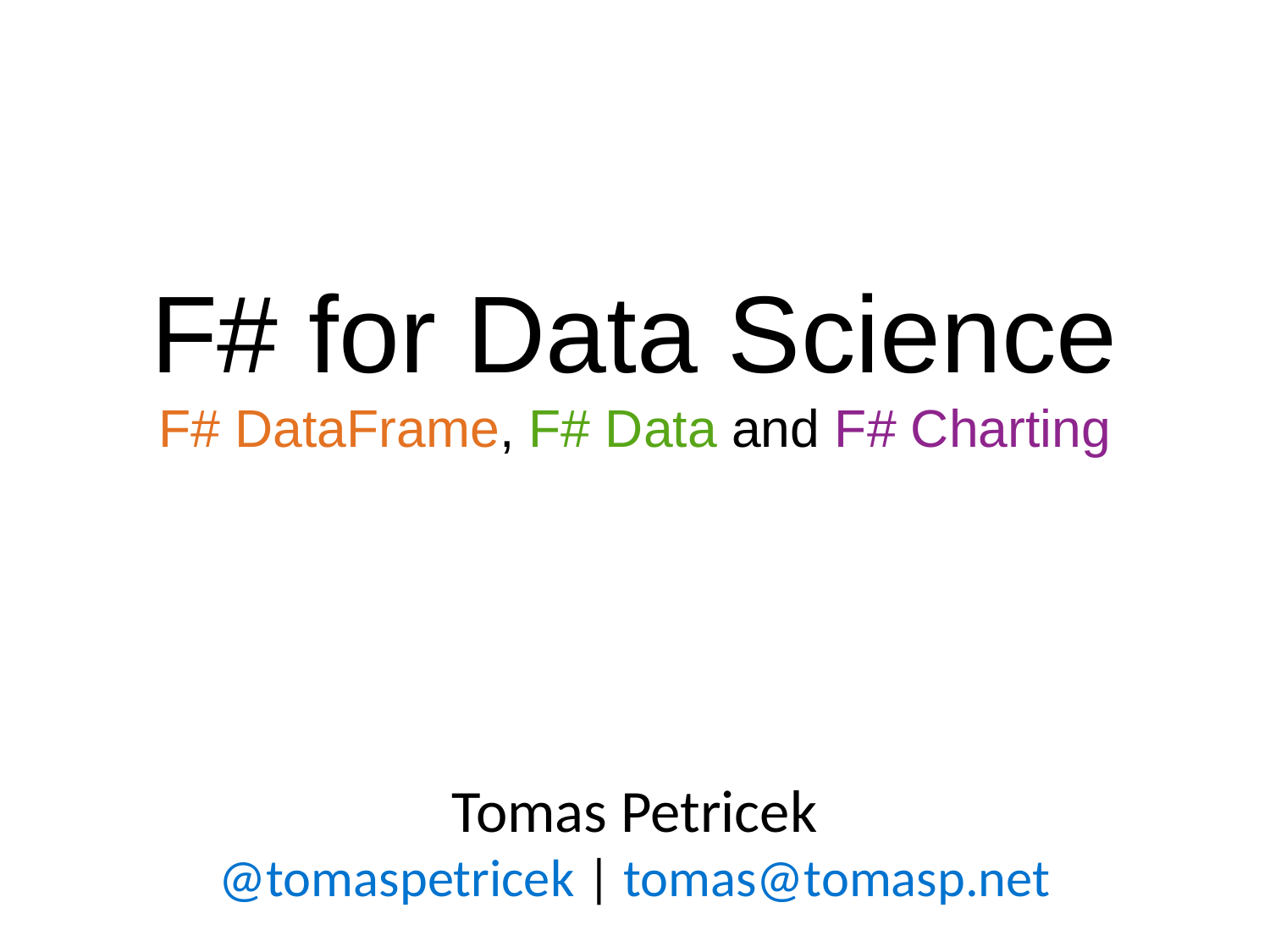

# F# for Data Science F# DataFrame, F# Data and F# Charting
Tomas Petricek
@tomaspetricek | tomas@tomasp.net